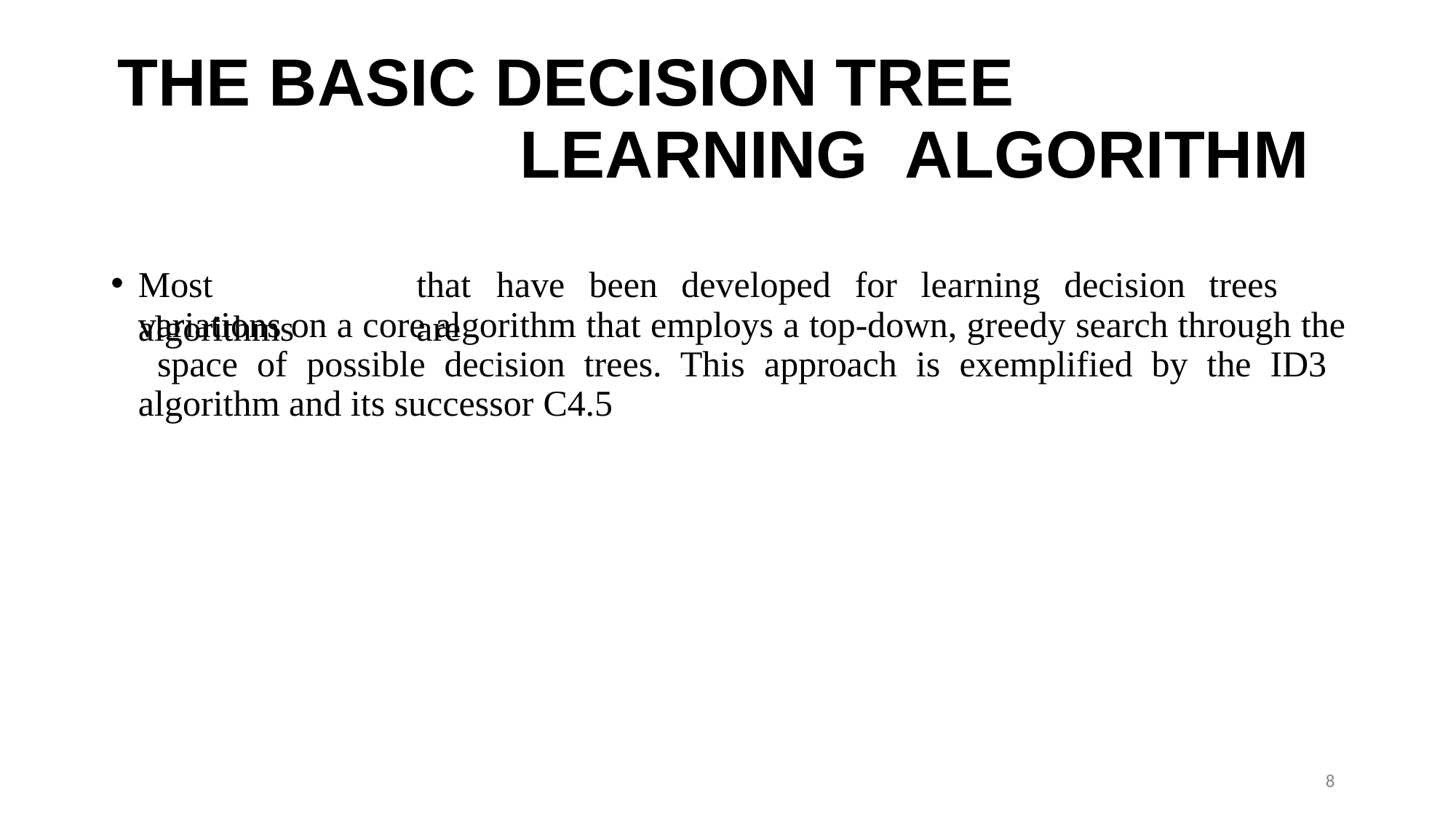

# THE BASIC DECISION TREE LEARNING  ALGORITHM
Most	algorithms
that	have	been	developed	for	learning	decision	trees	are
variations on a core algorithm that employs a top-down, greedy search through the  space of possible decision trees. This approach is exemplified by the ID3  algorithm and its successor C4.5
8